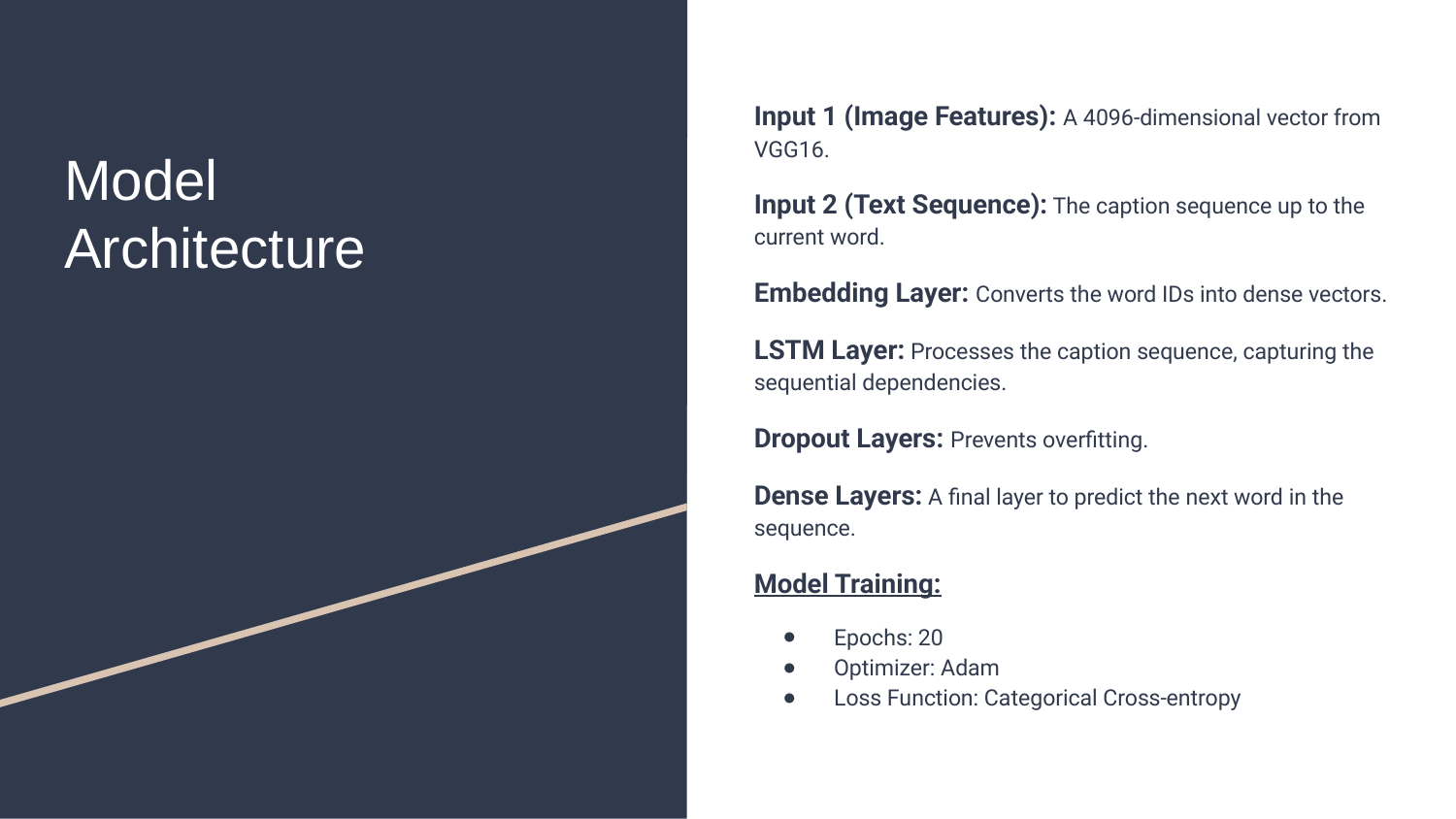

Input 1 (Image Features): A 4096-dimensional vector from VGG16.
Input 2 (Text Sequence): The caption sequence up to the current word.
Embedding Layer: Converts the word IDs into dense vectors.
LSTM Layer: Processes the caption sequence, capturing the sequential dependencies.
Dropout Layers: Prevents overfitting.
Dense Layers: A final layer to predict the next word in the sequence.
Model Training:
Epochs: 20
Optimizer: Adam
Loss Function: Categorical Cross-entropy

# Model
Architecture